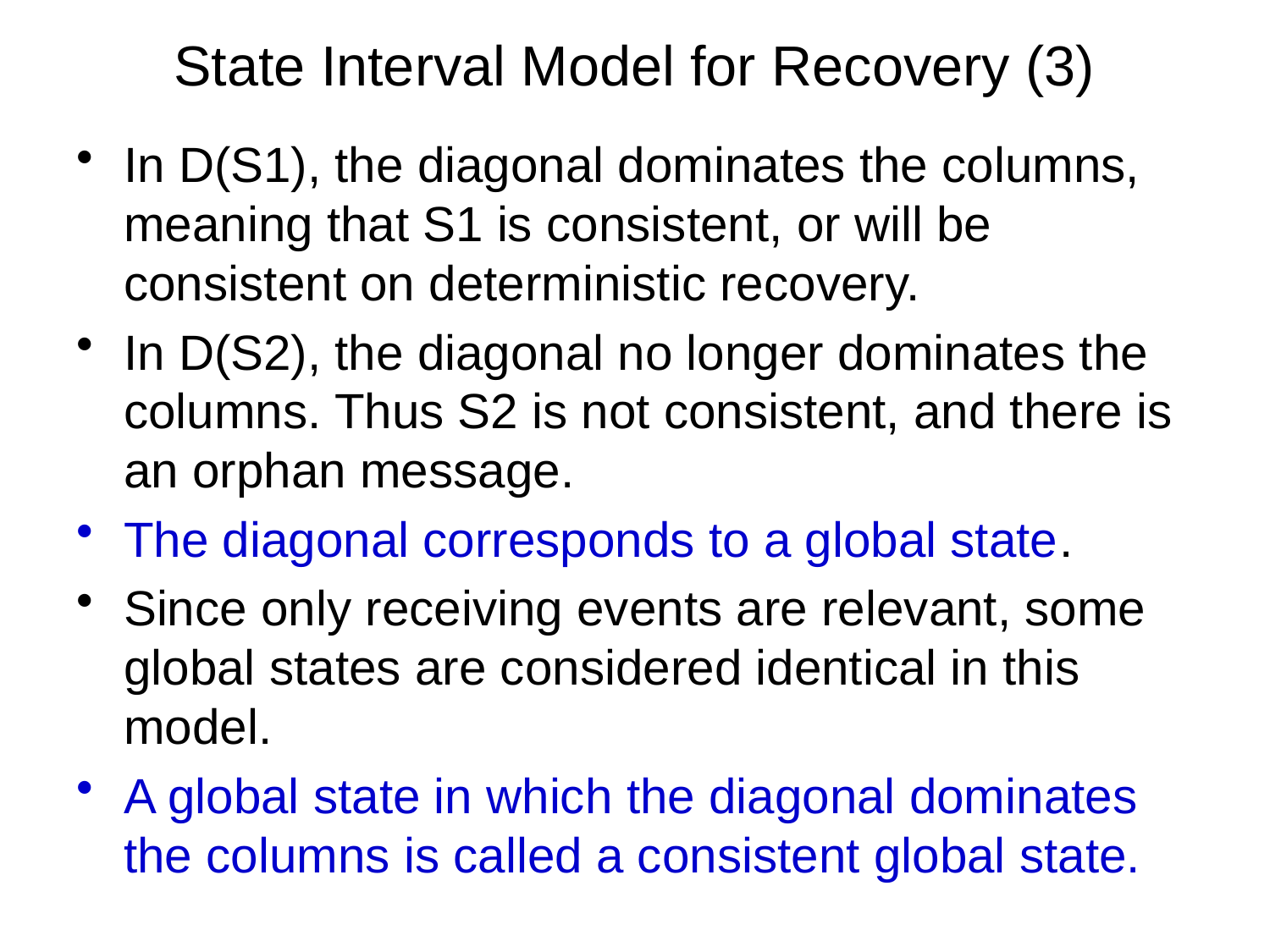

# State Interval Model for Recovery (3)
In D(S1), the diagonal dominates the columns, meaning that S1 is consistent, or will be consistent on deterministic recovery.
In D(S2), the diagonal no longer dominates the columns. Thus S2 is not consistent, and there is an orphan message.
The diagonal corresponds to a global state.
Since only receiving events are relevant, some global states are considered identical in this model.
A global state in which the diagonal dominates the columns is called a consistent global state.